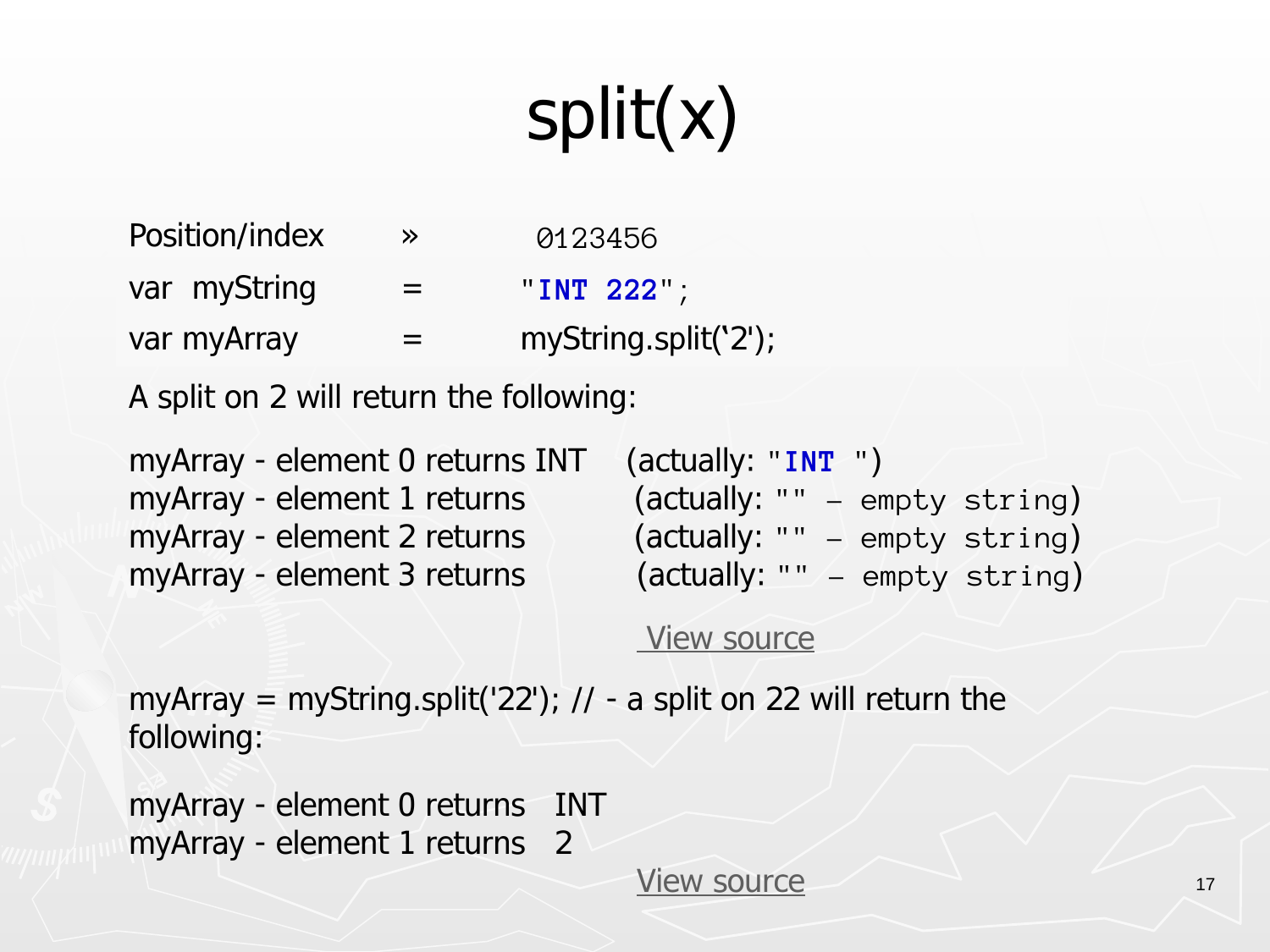

# split(x)
| Position/index | » | 0123456 |  |
| --- | --- | --- | --- |
| var myString | = | "INT 222"; |  |
| var myArray | = | myString.split(‘2'); |  |
A split on 2 will return the following:
myArray - element 0 returns INT    (actually: "INT ")
myArray - element 1 returns           (actually: "" – empty string)
myArray - element 2 returns           (actually: "" – empty string)
myArray - element 3 returns 	(actually: "" – empty string)
				 View source

myArray = myString.split('22'); // - a split on 22 will return the following:
myArray - element 0 returns   INT
myArray - element 1 returns   2
				View source
17